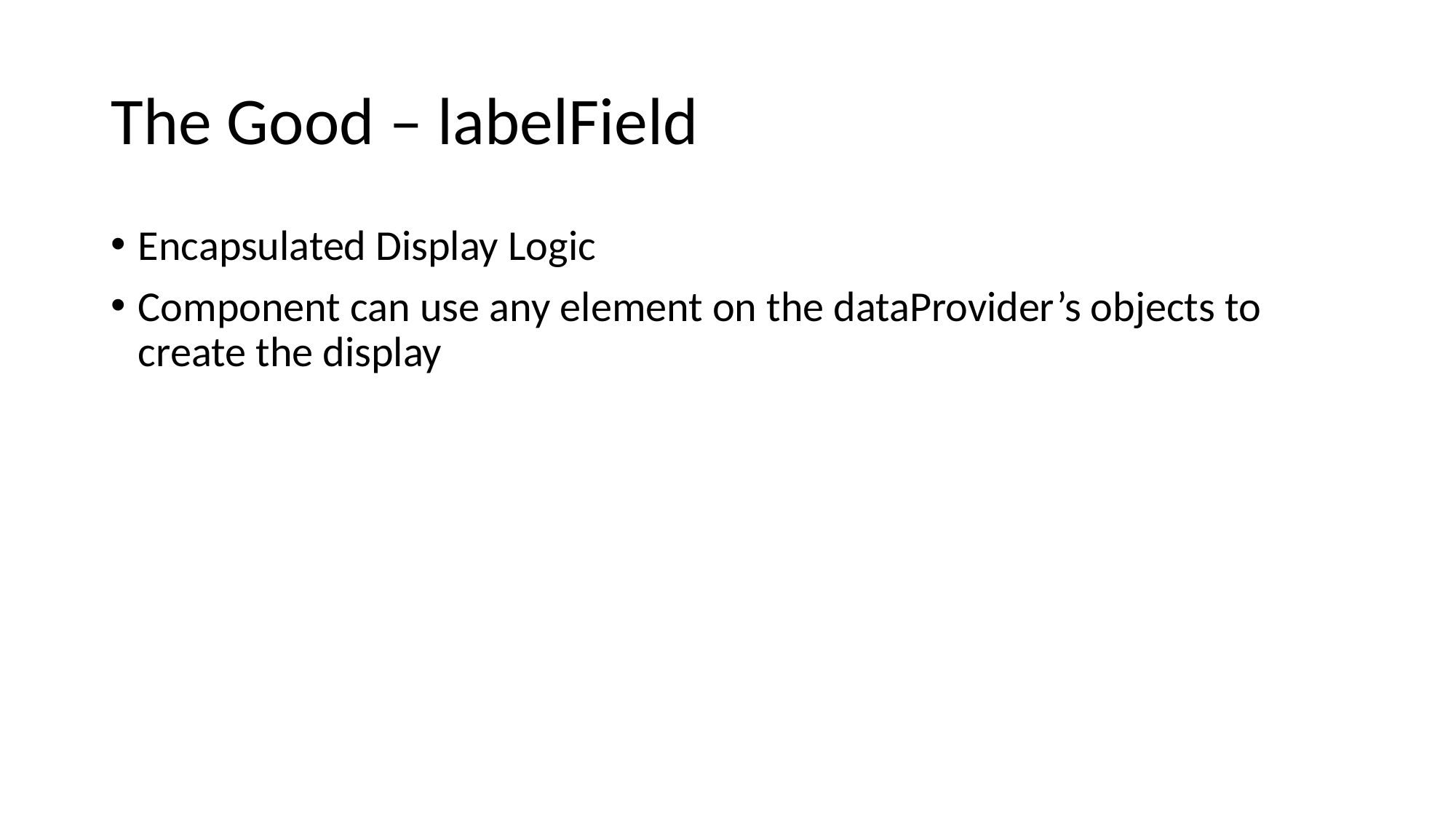

# The Good – labelField
Encapsulated Display Logic
Component can use any element on the dataProvider’s objects to create the display